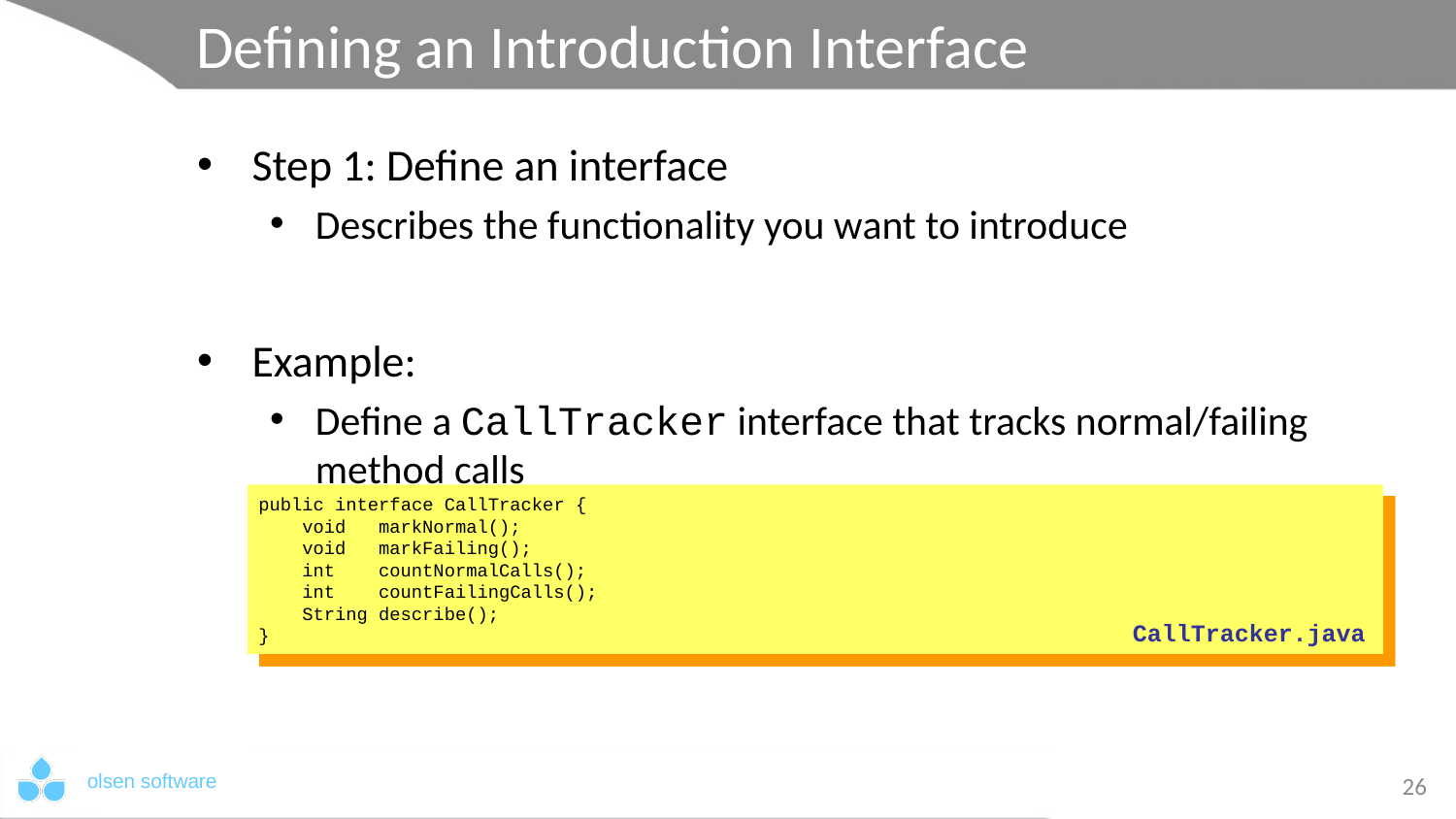

# Defining an Introduction Interface
Step 1: Define an interface
Describes the functionality you want to introduce

Example:
Define a CallTracker interface that tracks normal/failing method calls
public interface CallTracker {
    void   markNormal();
    void   markFailing();
    int    countNormalCalls();
    int    countFailingCalls();
    String describe();
}
CallTracker.java
26